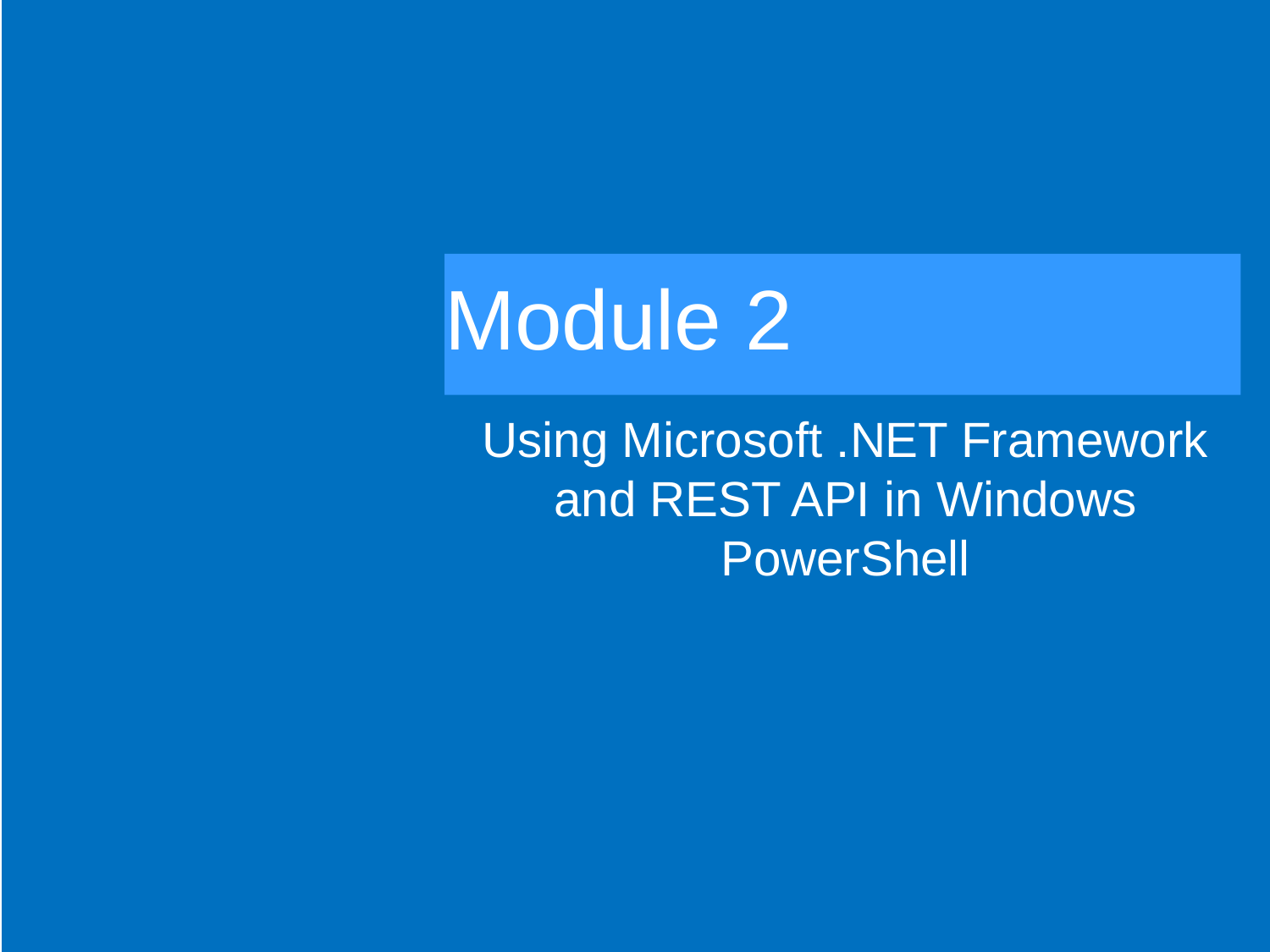

# Module 2
Using Microsoft .NET Framework and REST API in Windows PowerShell